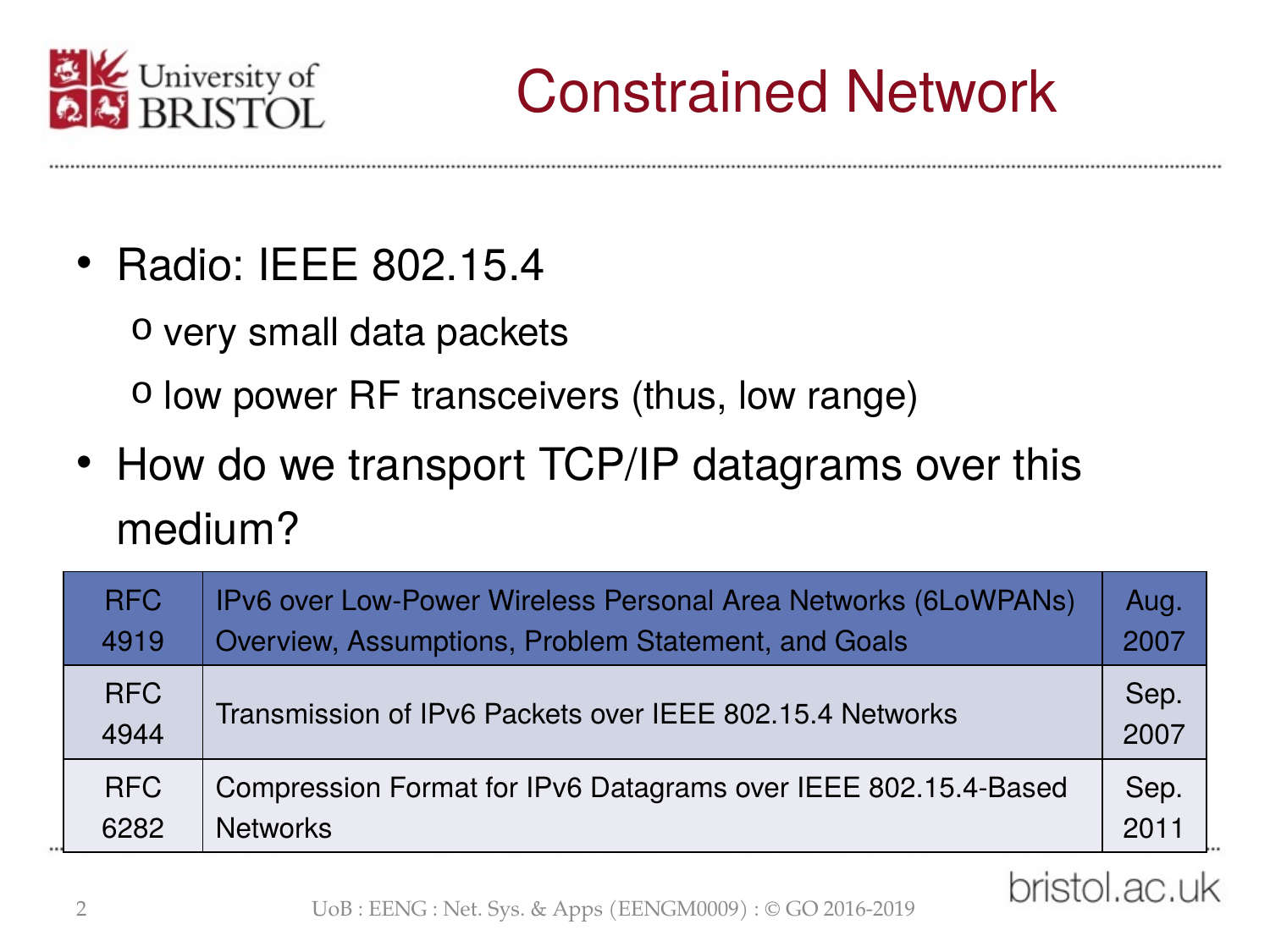

# Constrained Network
Radio: IEEE 802.15.4
very small data packets
low power RF transceivers (thus, low range)
How do we transport TCP/IP datagrams over this medium?
| RFC 4919 | IPv6 over Low-Power Wireless Personal Area Networks (6LoWPANs) Overview, Assumptions, Problem Statement, and Goals | Aug. 2007 |
| --- | --- | --- |
| RFC 4944 | Transmission of IPv6 Packets over IEEE 802.15.4 Networks | Sep. 2007 |
| RFC 6282 | Compression Format for IPv6 Datagrams over IEEE 802.15.4-Based Networks | Sep. 2011 |
2
UoB : EENG : Net. Sys. & Apps (EENGM0009) : © GO 2016-2019